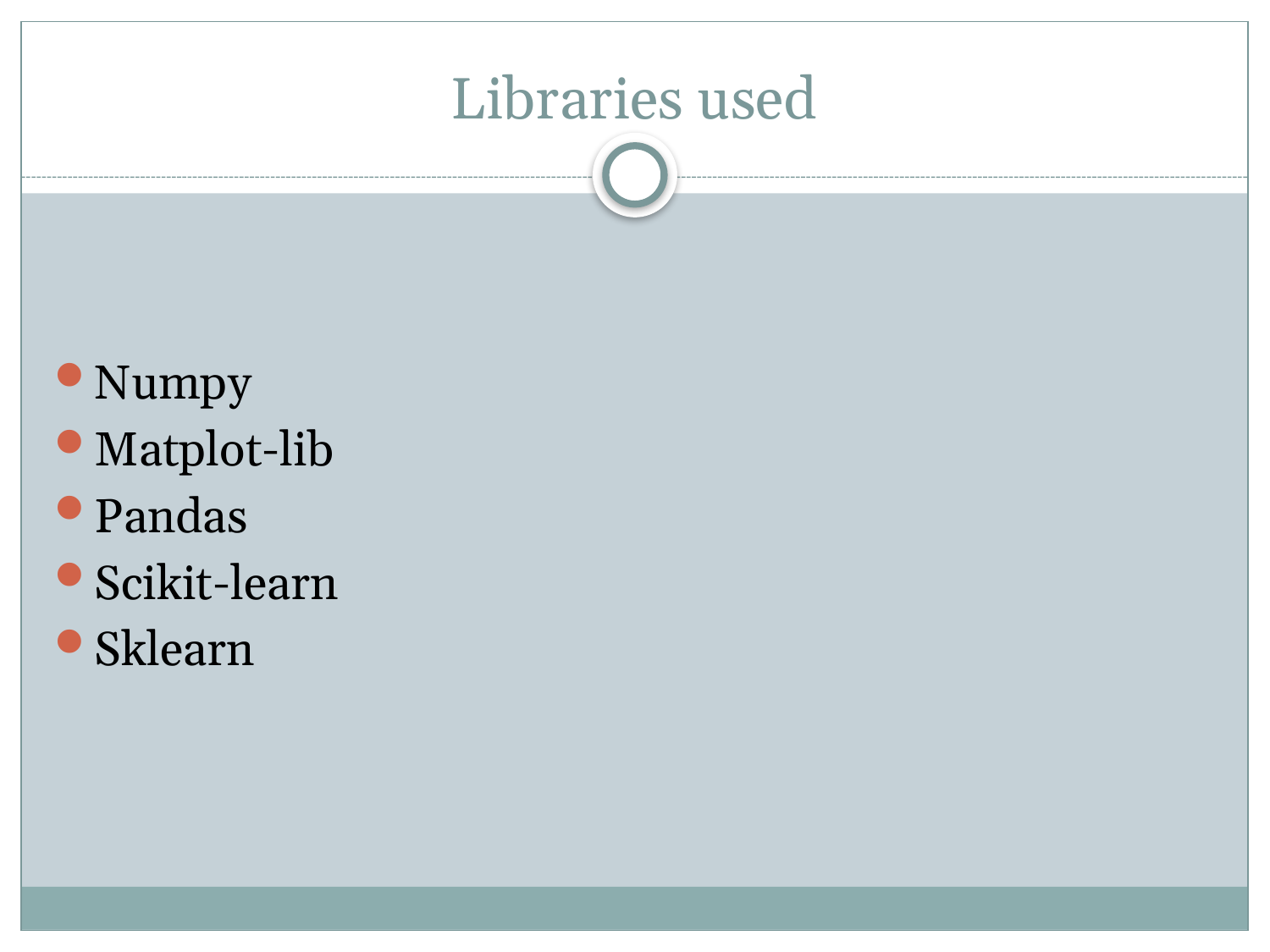

# Libraries used

Numpy
Matplot-lib
Pandas
Scikit-learn
Sklearn